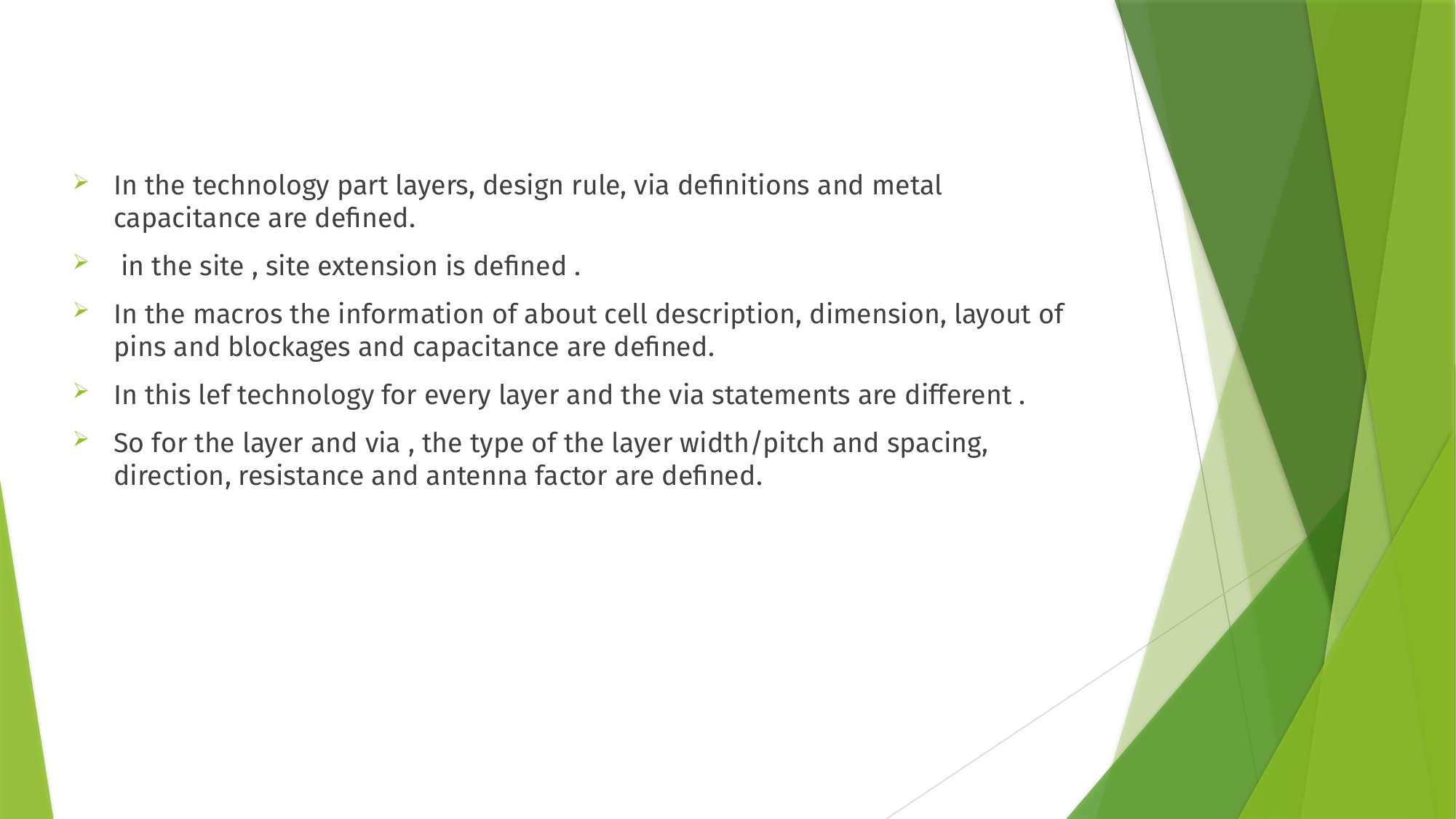

In the technology part layers, design rule, via definitions and metal capacitance are defined.
 in the site , site extension is defined .
In the macros the information of about cell description, dimension, layout of pins and blockages and capacitance are defined.
In this lef technology for every layer and the via statements are different .
So for the layer and via , the type of the layer width/pitch and spacing, direction, resistance and antenna factor are defined.